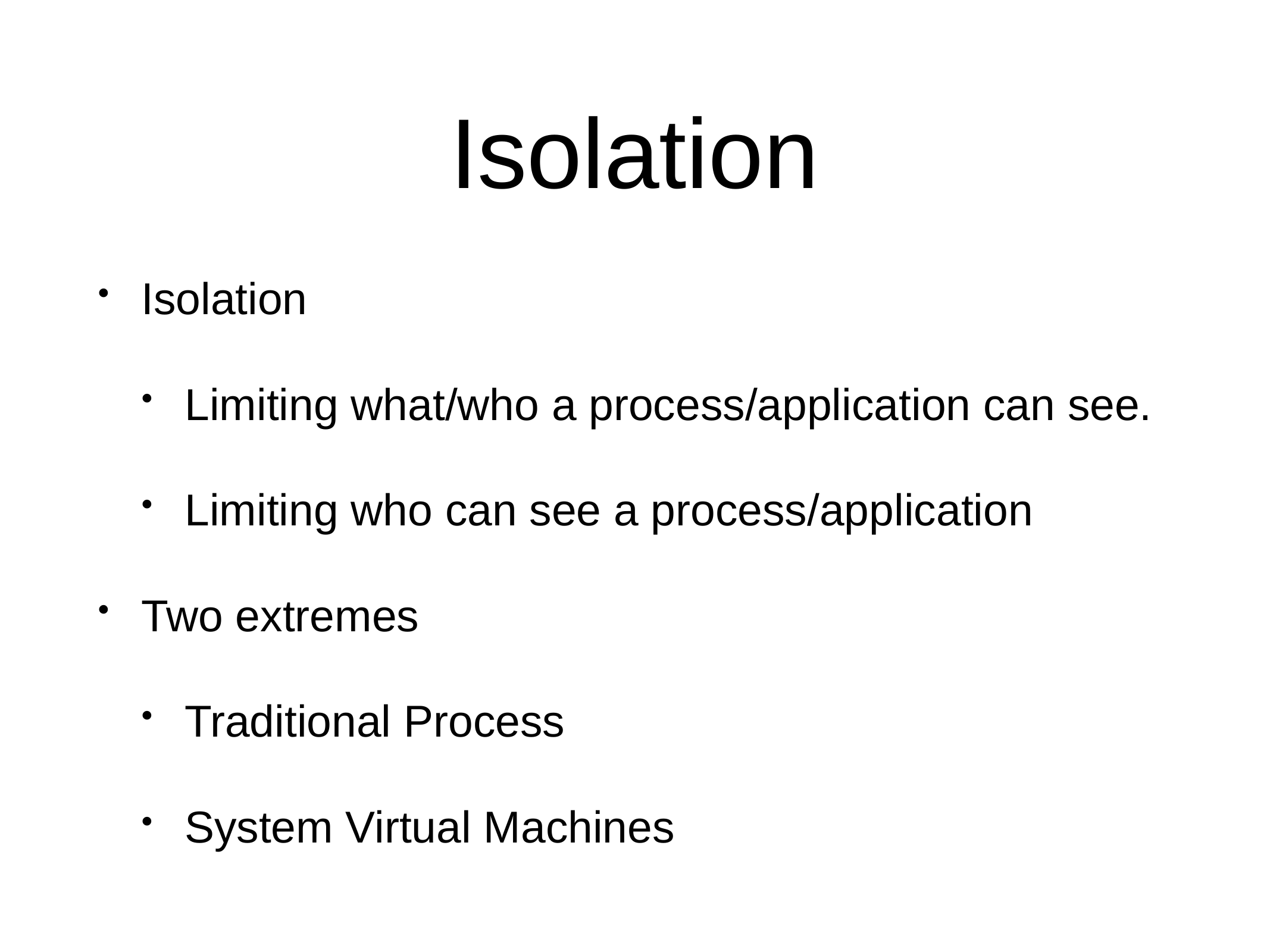

# Isolation
Isolation
Limiting what/who a process/application can see.
Limiting who can see a process/application
Two extremes
Traditional Process
System Virtual Machines